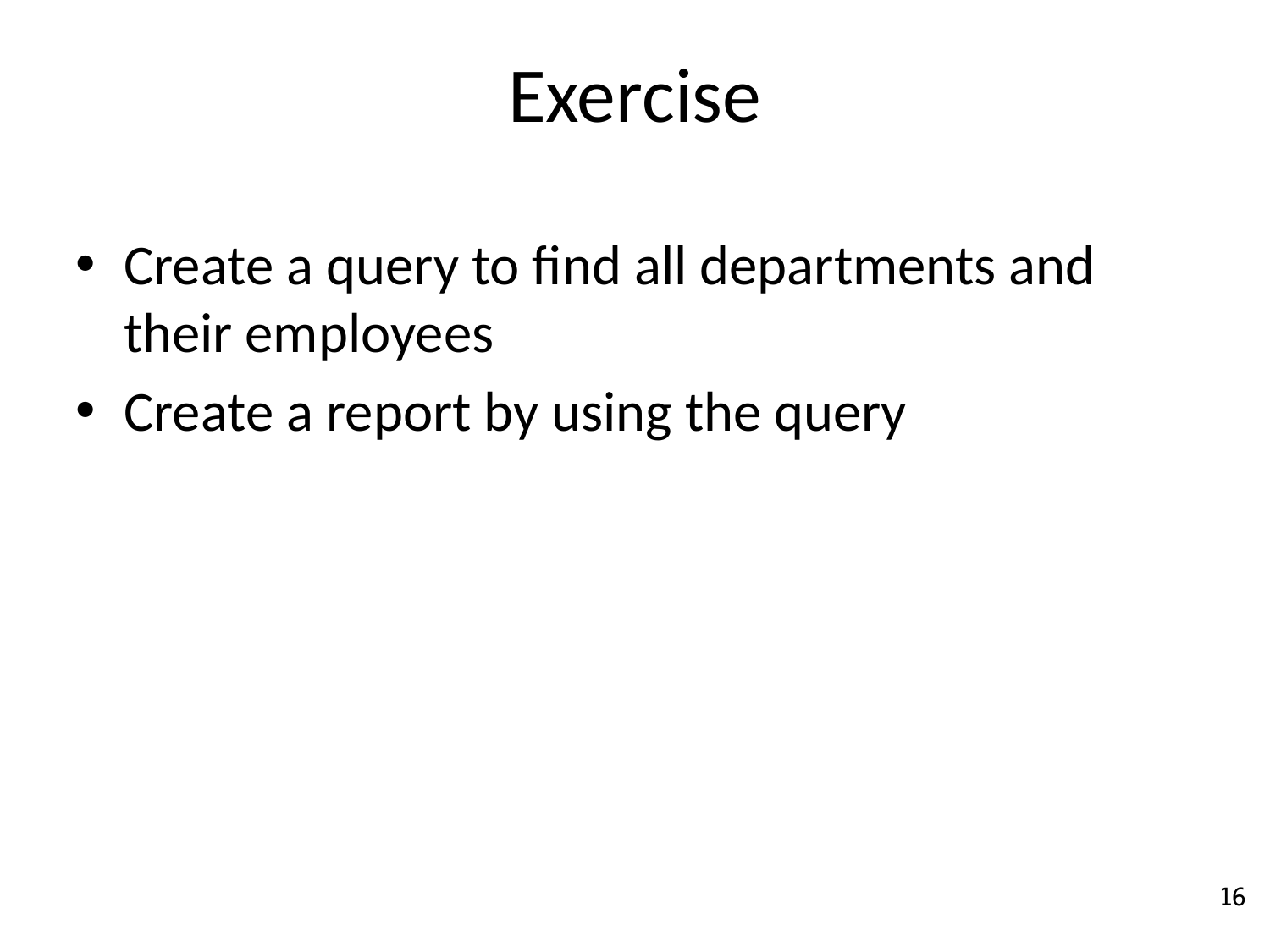

# Exercise
Create a query to find all departments and their employees
Create a report by using the query
16